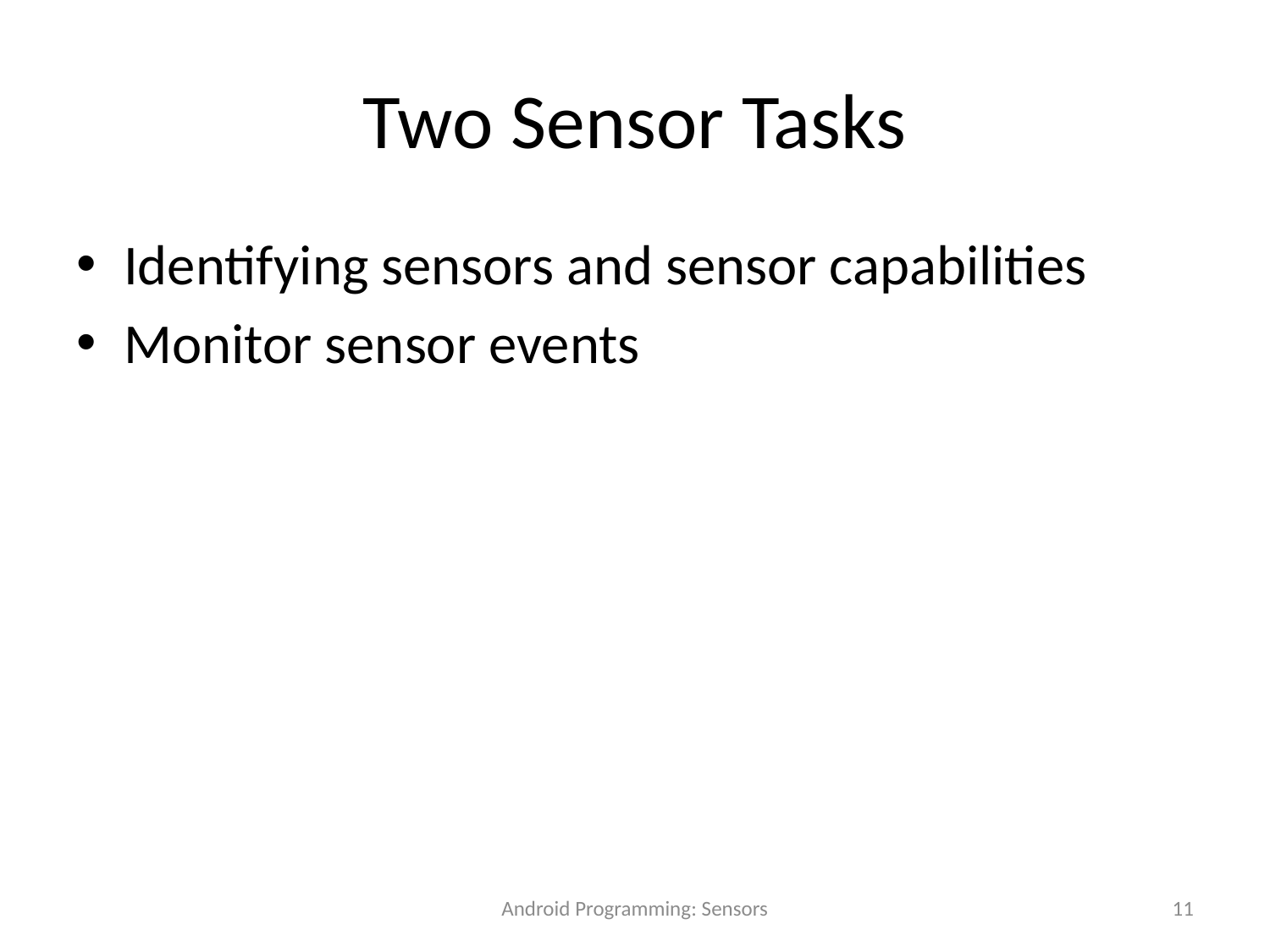

# Two Sensor Tasks
Identifying sensors and sensor capabilities
Monitor sensor events
Android Programming: Sensors
11